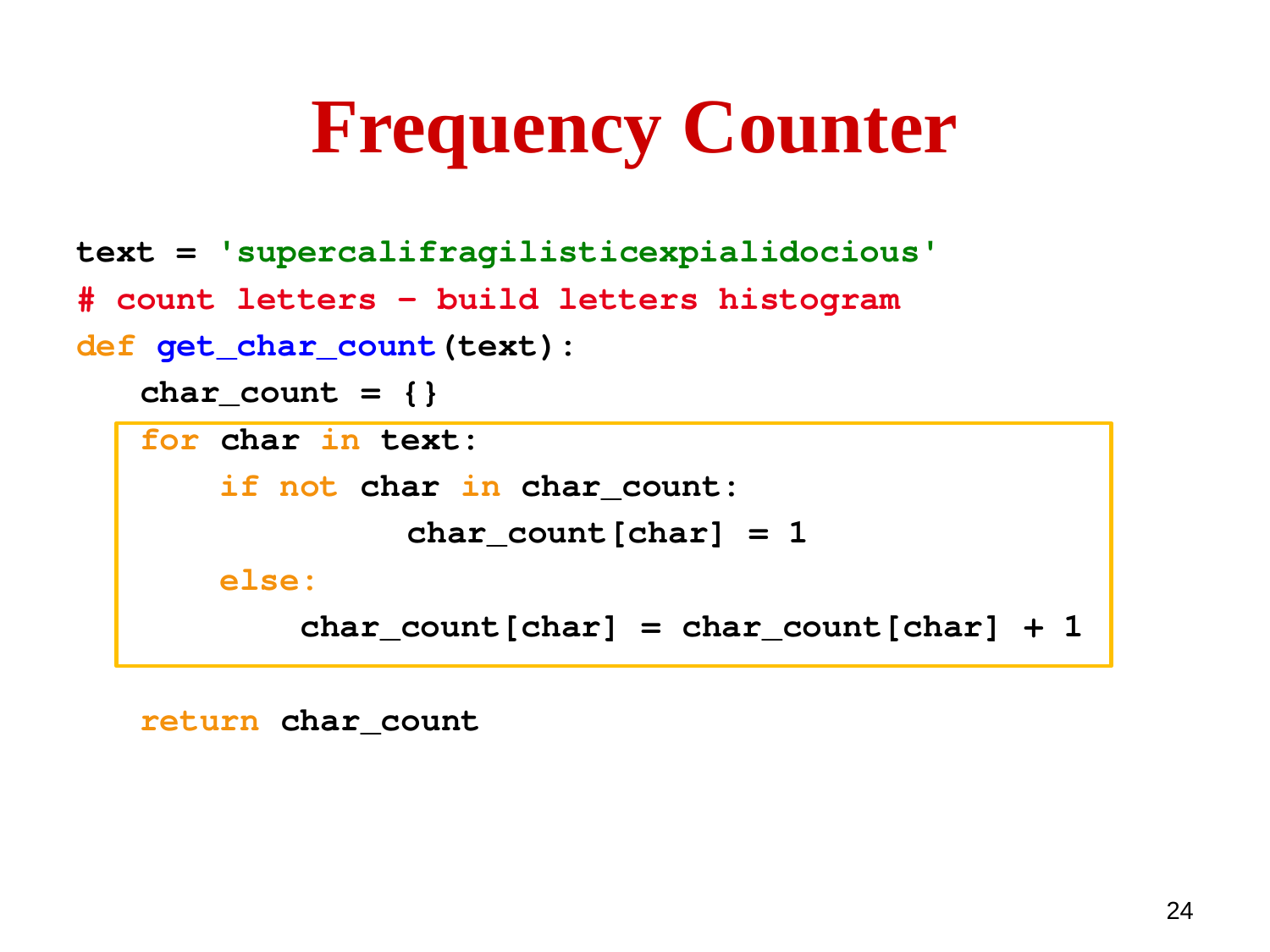

# Frequency Counter
text = 'supercalifragilisticexpialidocious'
# count letters – build letters histogram
def get_char_count(text):
char_count = {}
for char in text:
	  if not char in char_count:
		     char_count[char] = 1
	  else:
	      char_count[char] = char_count[char] + 1

return char_count

24